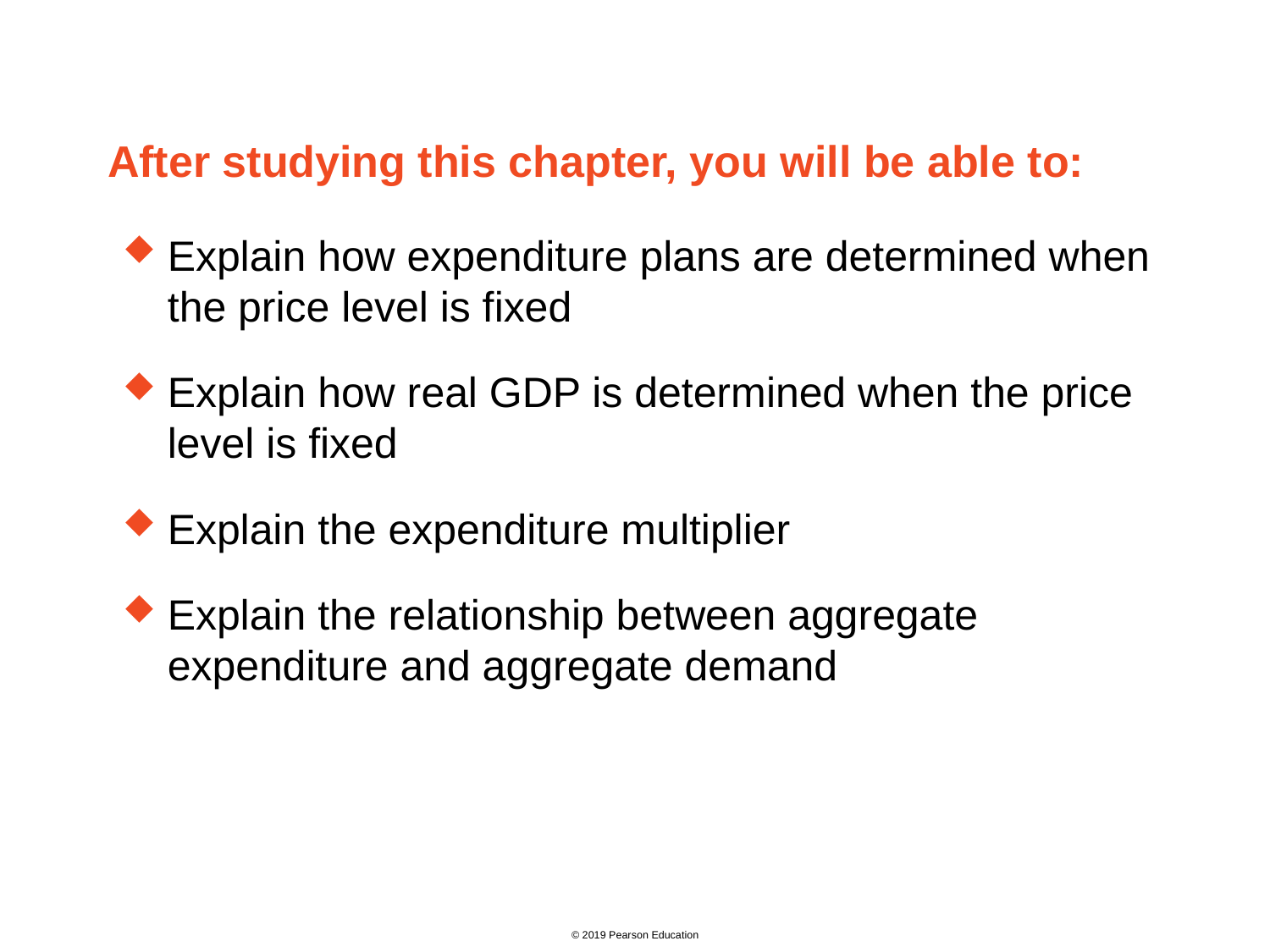

After studying this chapter, you will be able to:
Explain how expenditure plans are determined when the price level is fixed
Explain how real GDP is determined when the price level is fixed
Explain the expenditure multiplier
Explain the relationship between aggregate expenditure and aggregate demand